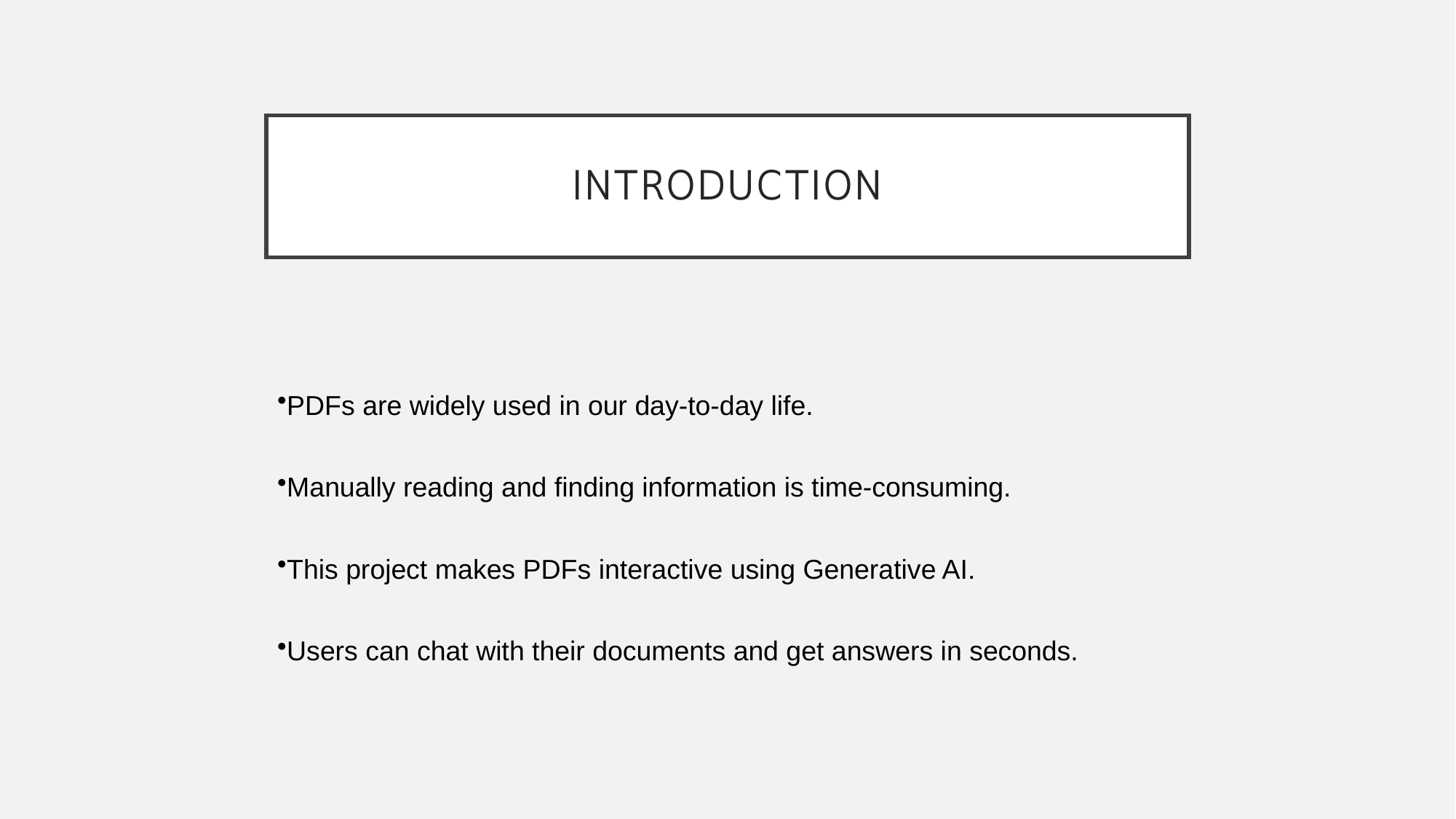

# Introduction
PDFs are widely used in our day-to-day life.
Manually reading and finding information is time-consuming.
This project makes PDFs interactive using Generative AI.
Users can chat with their documents and get answers in seconds.